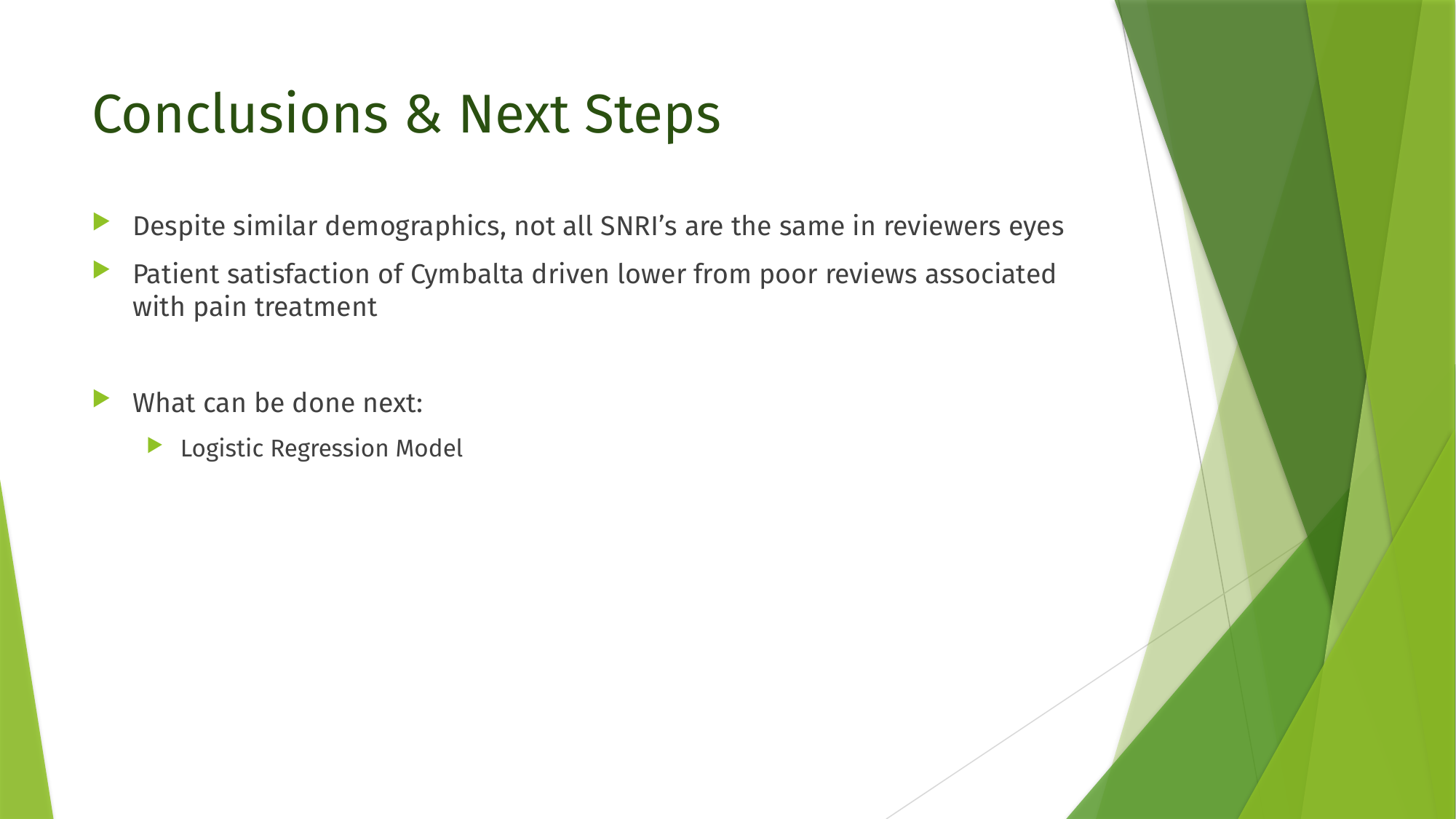

# Conclusions & Next Steps
Despite similar demographics, not all SNRI’s are the same in reviewers eyes
Patient satisfaction of Cymbalta driven lower from poor reviews associated with pain treatment

What can be done next:
Logistic Regression Model